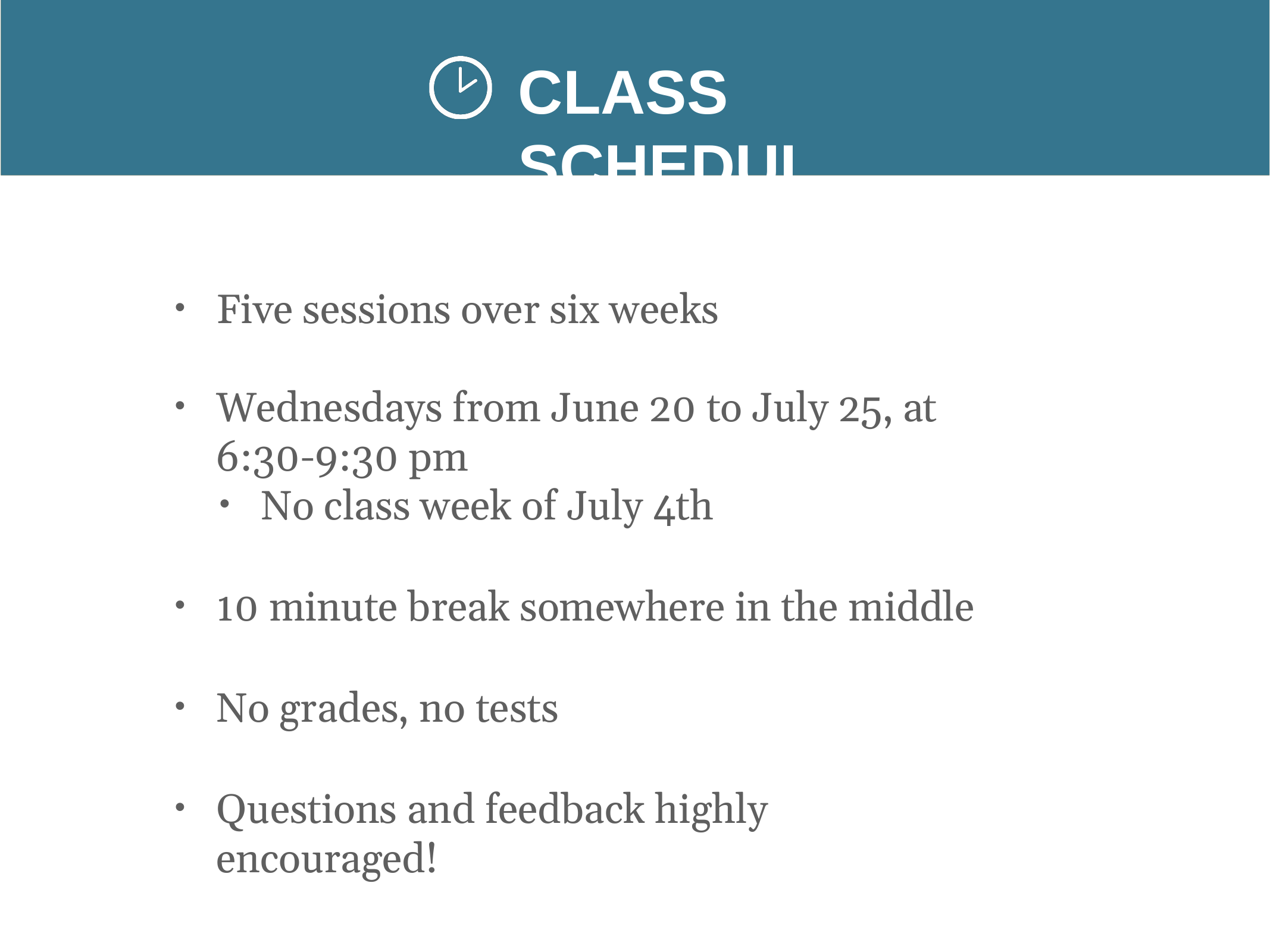

# CLASS SCHEDULE

Five sessions over six weeks

Wednesdays from June 20 to July 25, at 6:30-9:30 pm
No class week of July 4th

10 minute break somewhere in the middle

No grades, no tests

Questions and feedback highly encouraged!